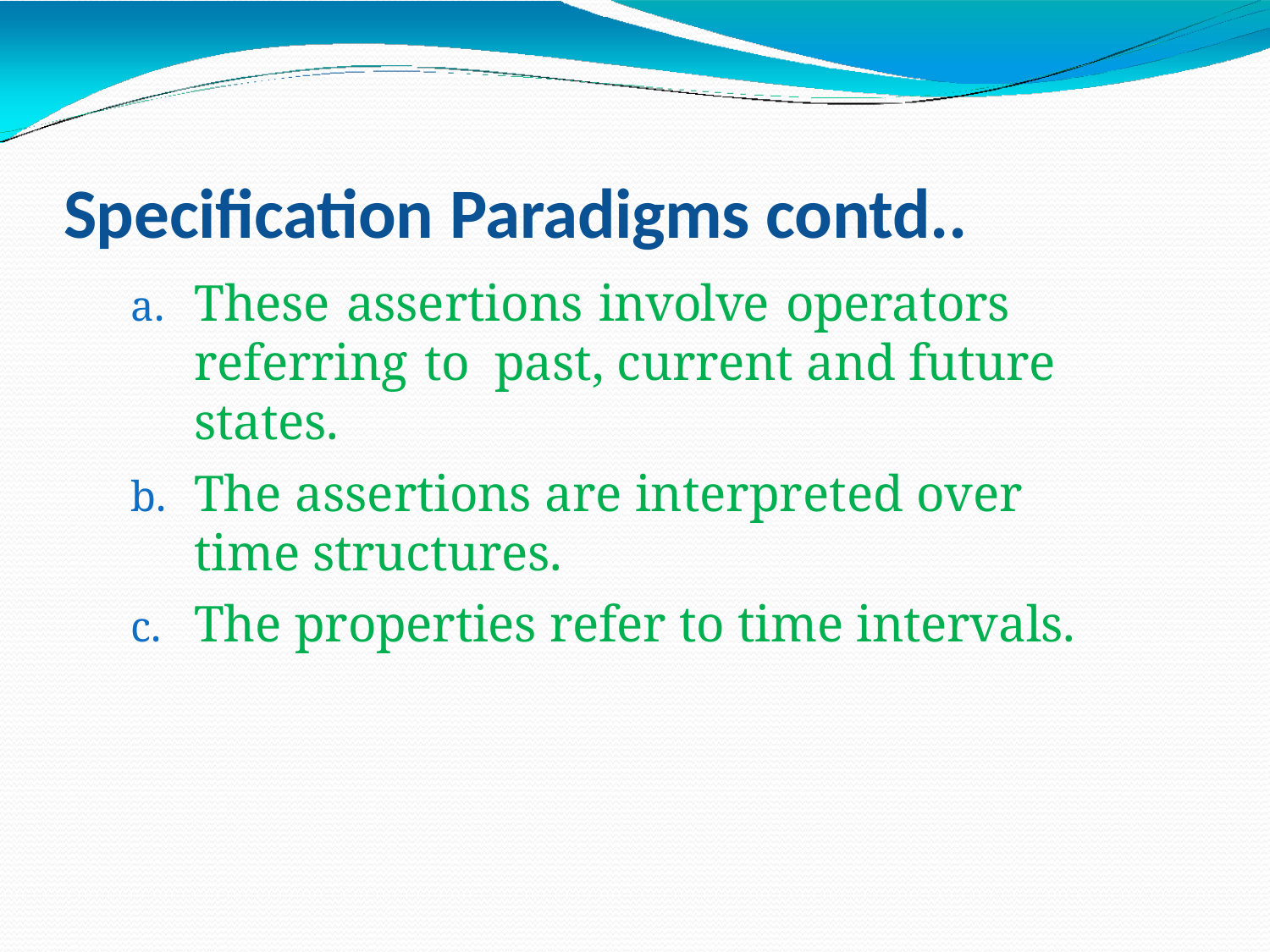

Specification Paradigms contd..
a.	These assertions involve operators referring to  past, current and future states.
The assertions are interpreted over time structures.
The properties refer to time intervals.